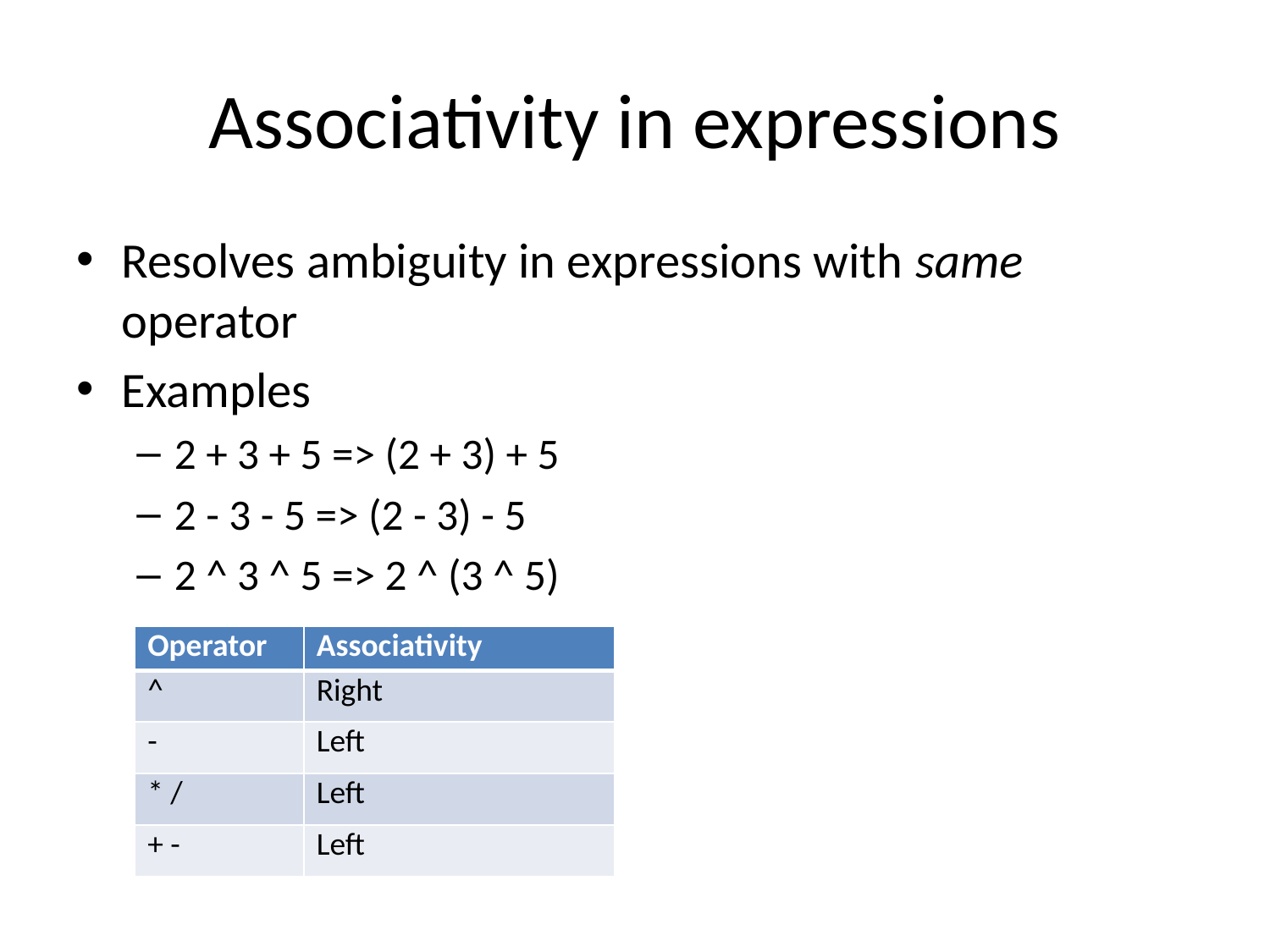

# Associativity in expressions
Resolves ambiguity in expressions with same operator
Examples
2 + 3 + 5 => (2 + 3) + 5
2 - 3 - 5 => (2 - 3) - 5
2 ^ 3 ^ 5 => 2 ^ (3 ^ 5)
| Operator | Associativity |
| --- | --- |
| ^ | Right |
| - | Left |
| \* / | Left |
| + - | Left |